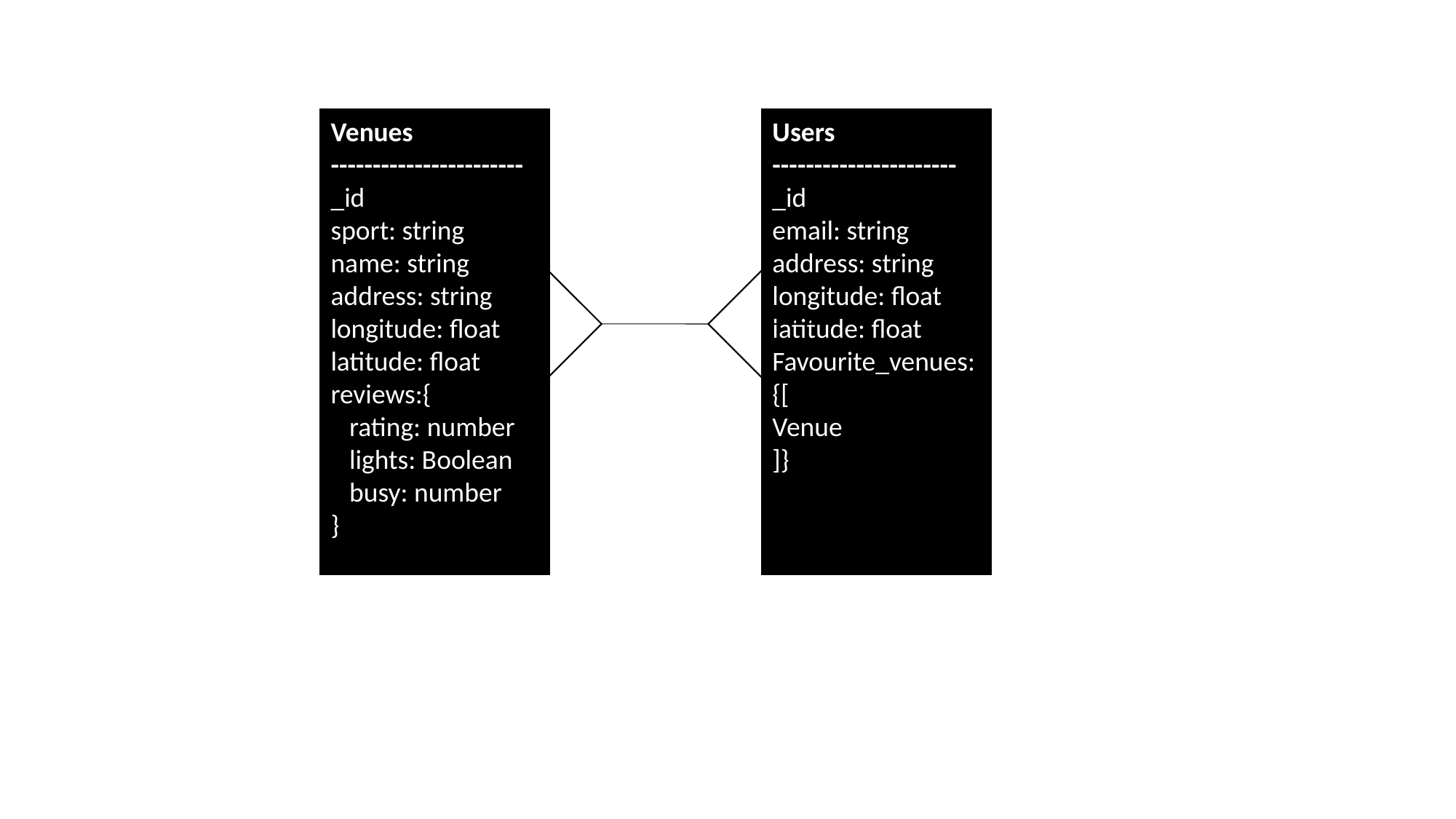

Venues
-----------------------
_id
sport: string
name: string
address: string
longitude: float
latitude: float
reviews:{
   rating: number
   lights: Boolean
   busy: number
}
Users
----------------------
_id
email: string
address: string
longitude: float
latitude: float
Favourite_venues:{[
Venue
]}